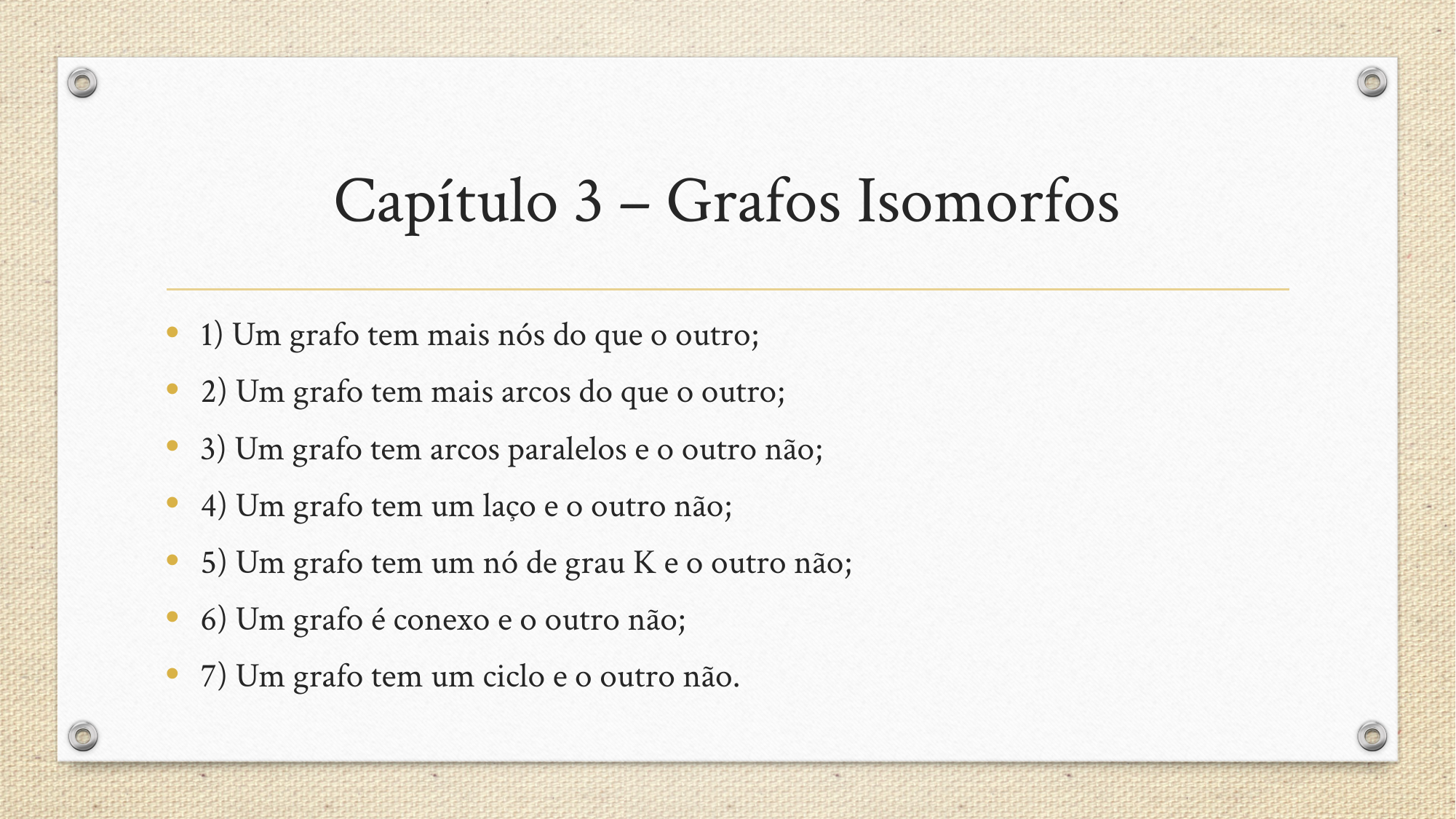

# Capítulo 3 – Grafos Isomorfos
1) Um grafo tem mais nós do que o outro;
2) Um grafo tem mais arcos do que o outro;
3) Um grafo tem arcos paralelos e o outro não;
4) Um grafo tem um laço e o outro não;
5) Um grafo tem um nó de grau K e o outro não;
6) Um grafo é conexo e o outro não;
7) Um grafo tem um ciclo e o outro não.